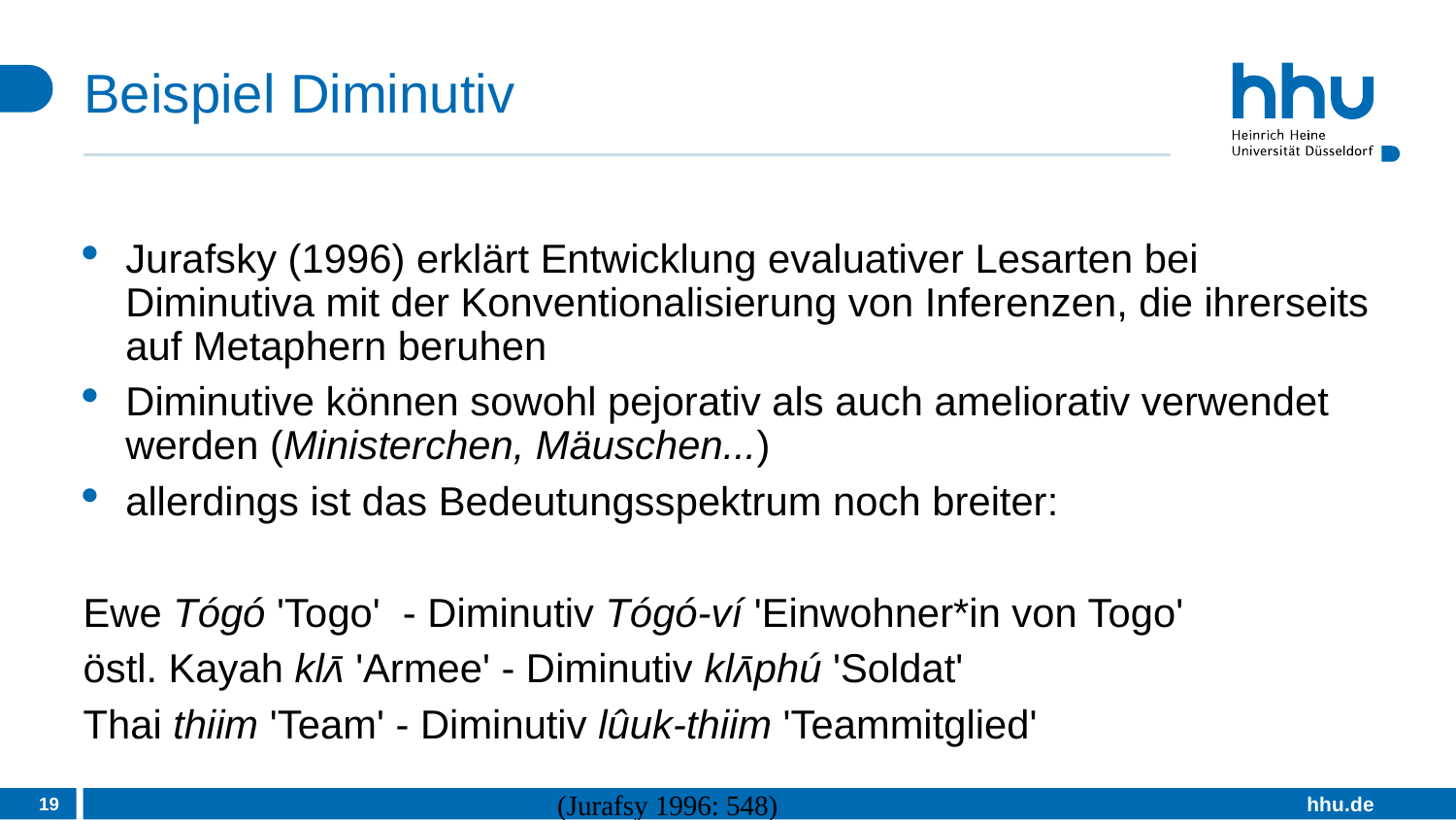

# Beispiel Diminutiv
Jurafsky (1996) erklärt Entwicklung evaluativer Lesarten bei Diminutiva mit der Konventionalisierung von Inferenzen, die ihrerseits auf Metaphern beruhen
Diminutive können sowohl pejorativ als auch ameliorativ verwendet werden (Ministerchen, Mäuschen...)
allerdings ist das Bedeutungsspektrum noch breiter:

Ewe Tógó 'Togo'  - Diminutiv Tógó-ví 'Einwohner*in von Togo'
östl. Kayah klʌ̄ 'Armee' - Diminutiv klʌ̄phú 'Soldat'
Thai thiim 'Team' - Diminutiv lûuk-thiim 'Teammitglied'
19
(Jurafsy 1996: 548)